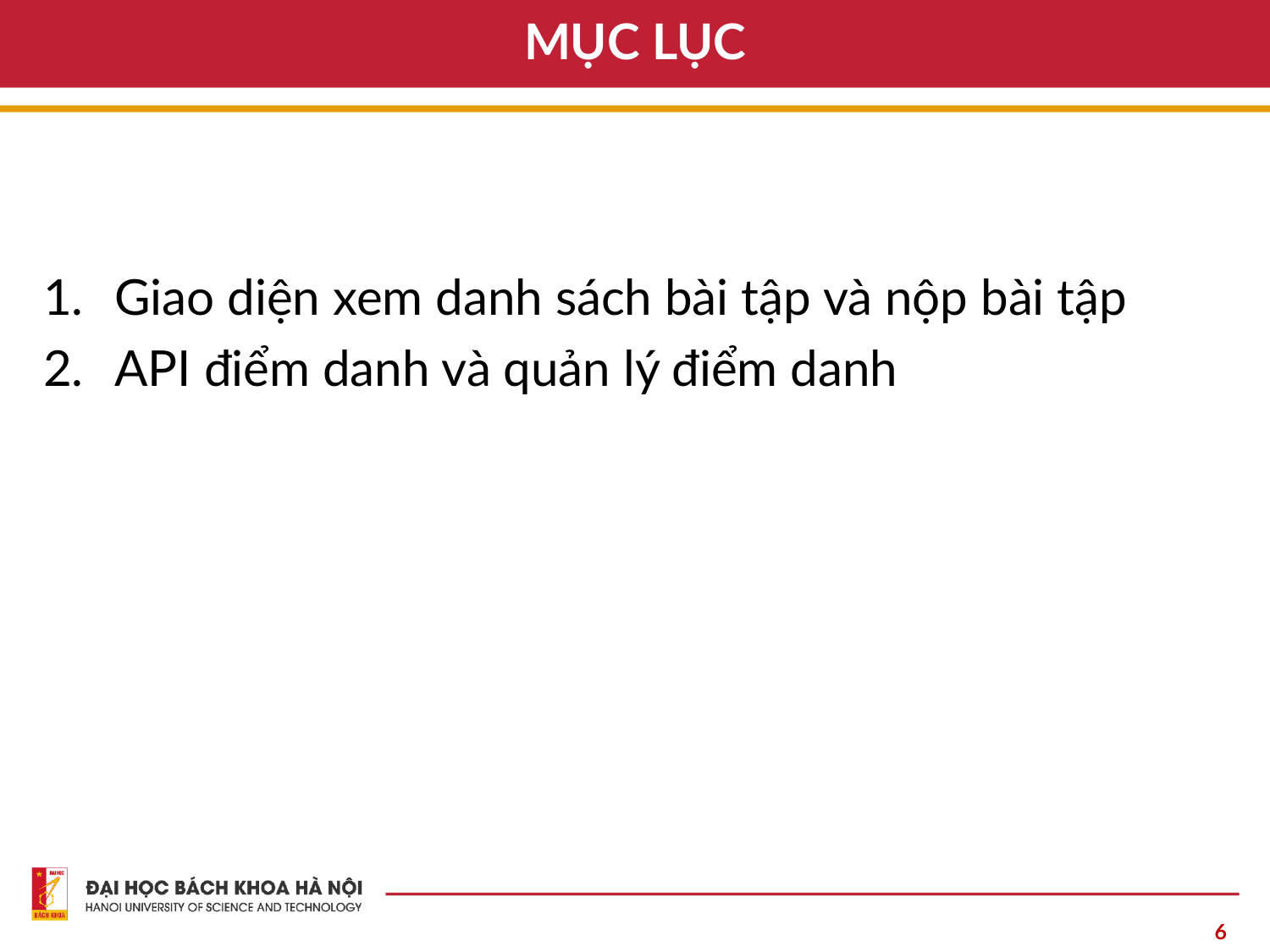

# MỤC LỤC
Giao diện xem danh sách bài tập và nộp bài tập
API điểm danh và quản lý điểm danh
6